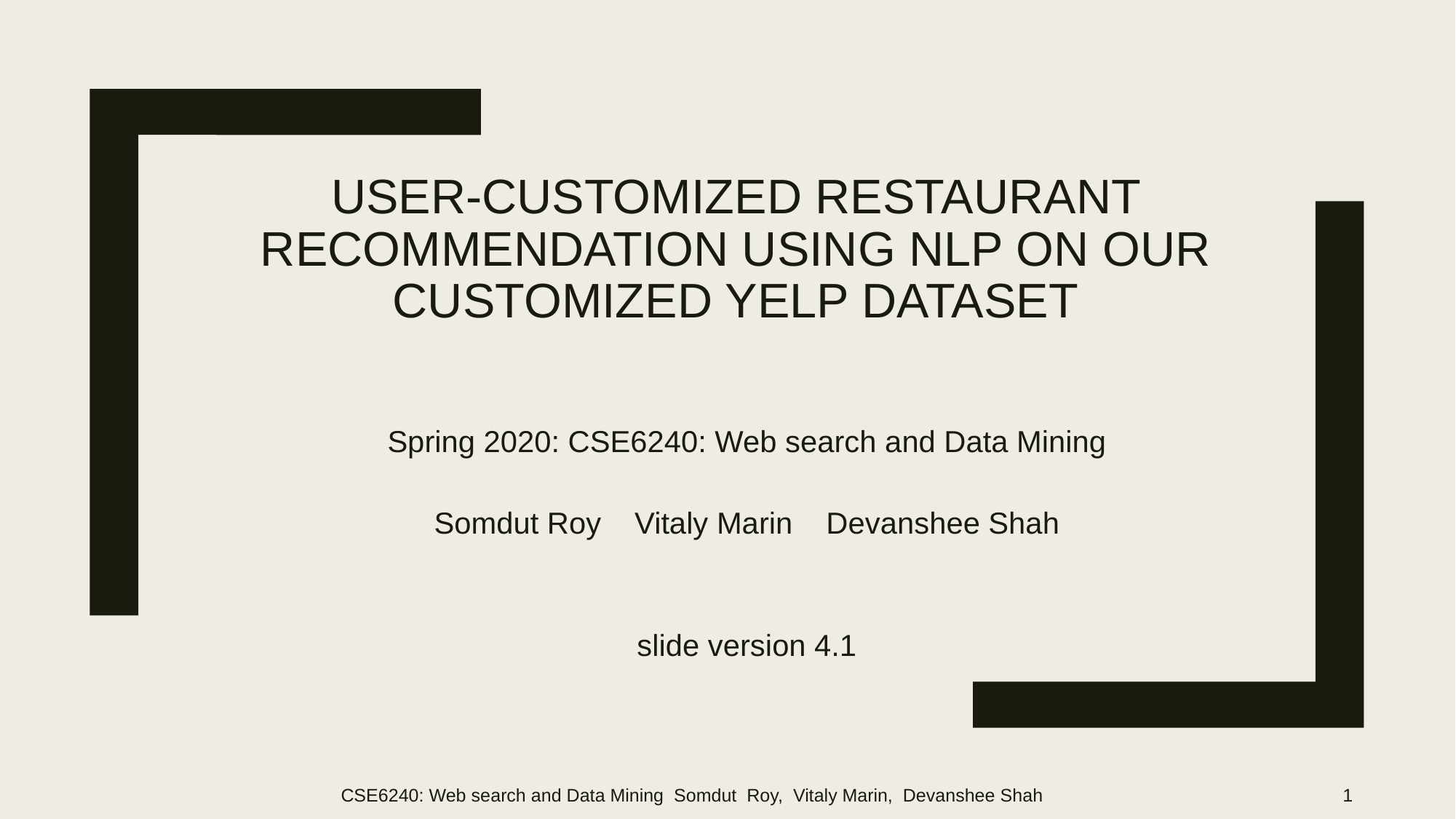

# USER-CUSTOMIZED RESTAURANT RECOMMENDATION USING NLP ON OUR CUSTOMIZED YELP DATASET
Spring 2020: CSE6240: Web search and Data Mining

Somdut Roy    Vitaly Marin    Devanshee Shah

slide version 4.1

CSE6240: Web search and Data Mining  Somdut  Roy,  Vitaly Marin,  Devanshee Shah
1